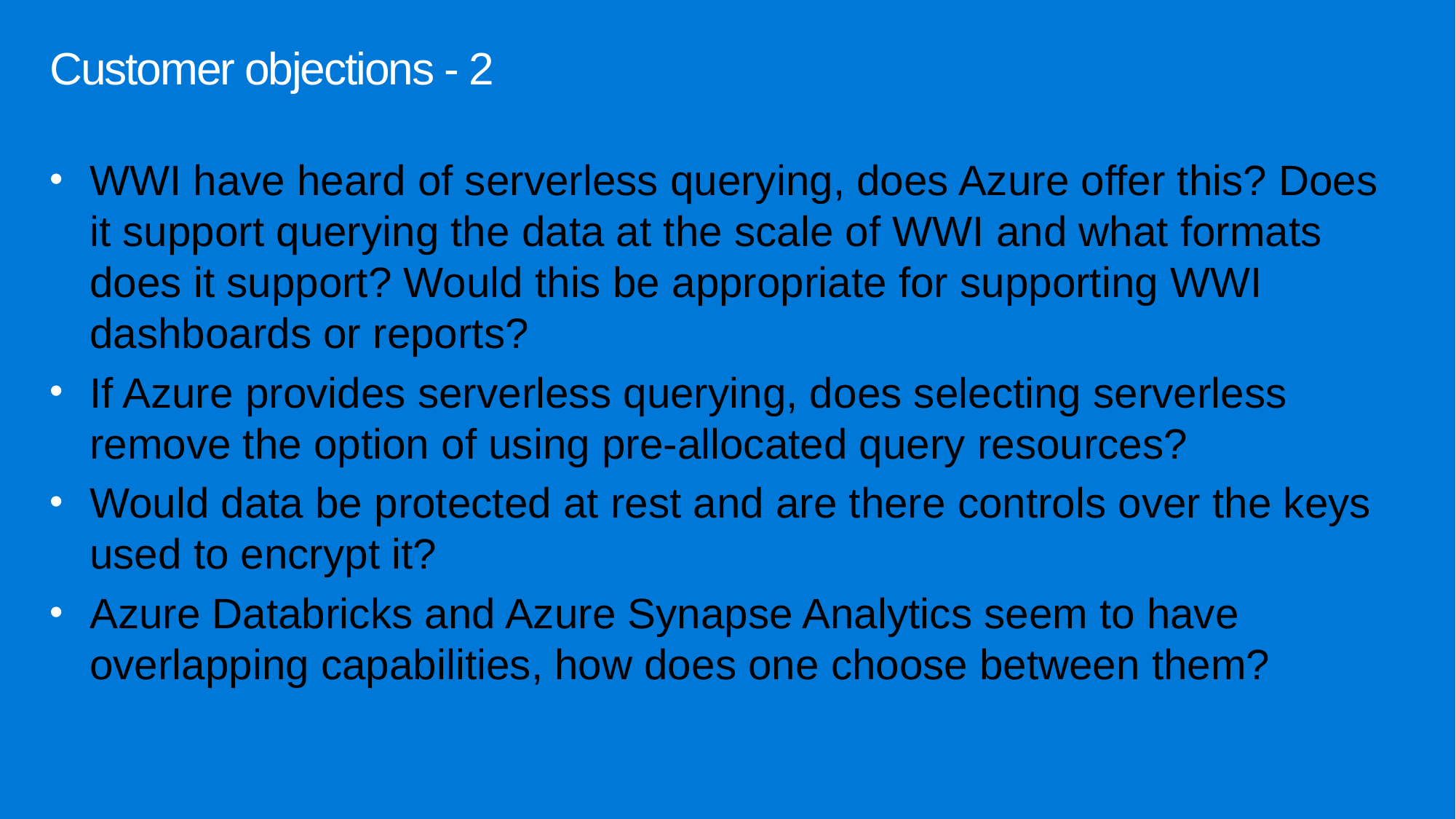

# Customer objections - 2
WWI have heard of serverless querying, does Azure offer this? Does it support querying the data at the scale of WWI and what formats does it support? Would this be appropriate for supporting WWI dashboards or reports?
If Azure provides serverless querying, does selecting serverless remove the option of using pre-allocated query resources?
Would data be protected at rest and are there controls over the keys used to encrypt it?
Azure Databricks and Azure Synapse Analytics seem to have overlapping capabilities, how does one choose between them?